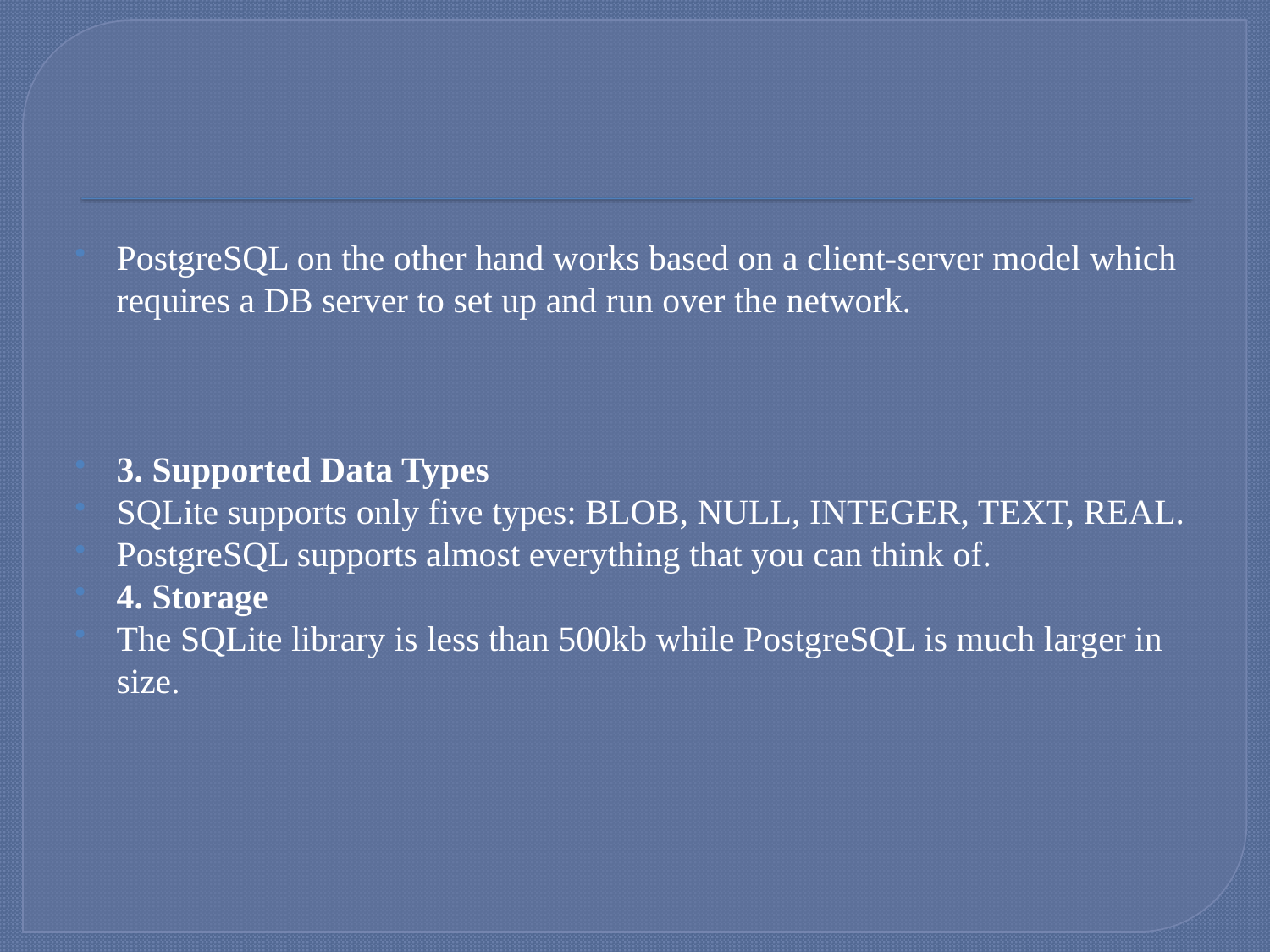

#
PostgreSQL on the other hand works based on a client-server model which requires a DB server to set up and run over the network.

3. Supported Data Types
SQLite supports only five types: BLOB, NULL, INTEGER, TEXT, REAL.
PostgreSQL supports almost everything that you can think of.
4. Storage
The SQLite library is less than 500kb while PostgreSQL is much larger in size.